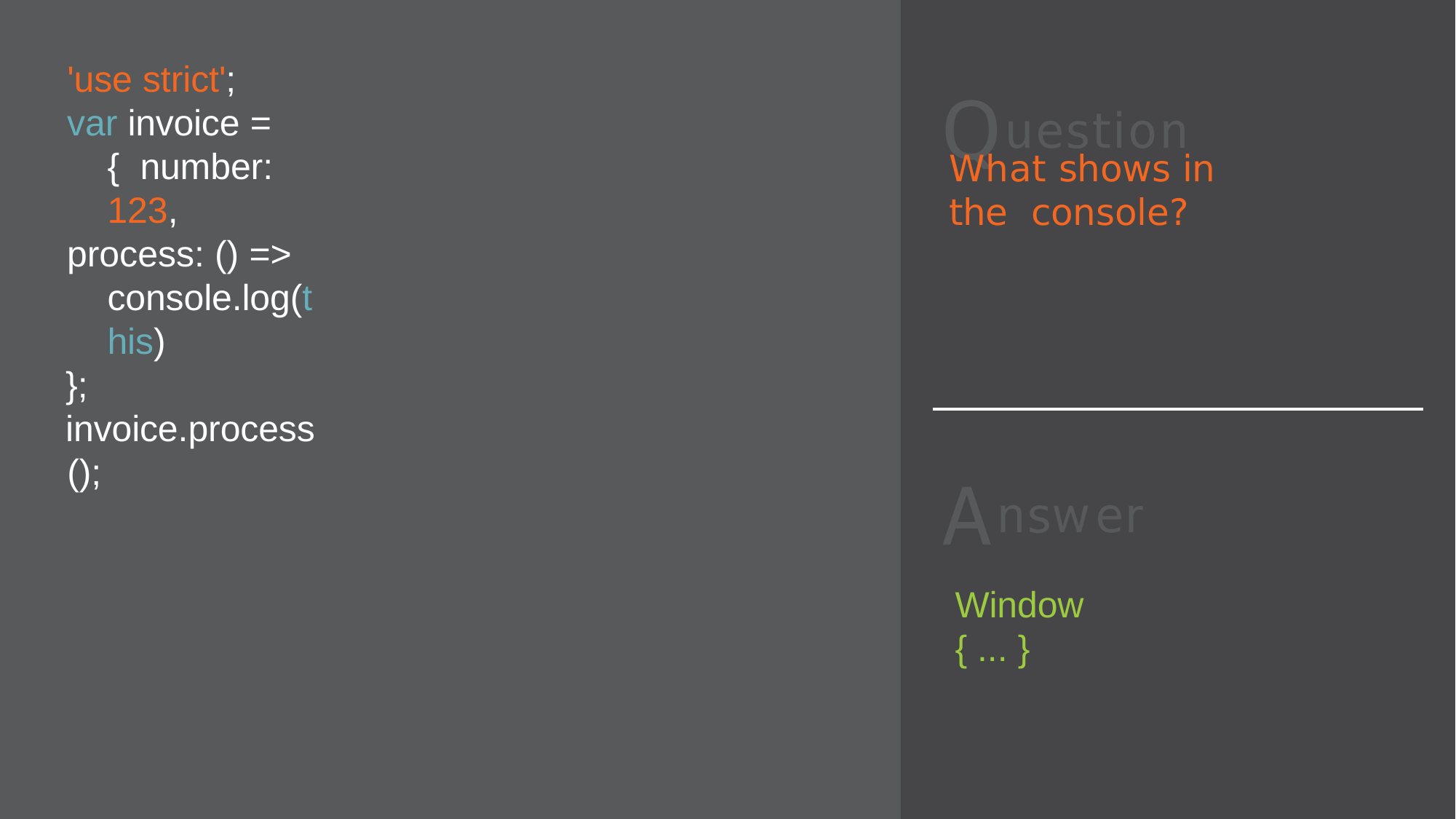

# Question
'use strict';
var invoice = {  number: 123,
process: () => console.log(this)
};
invoice.process();
What shows in the  console?
Answer
Window { ... }
27